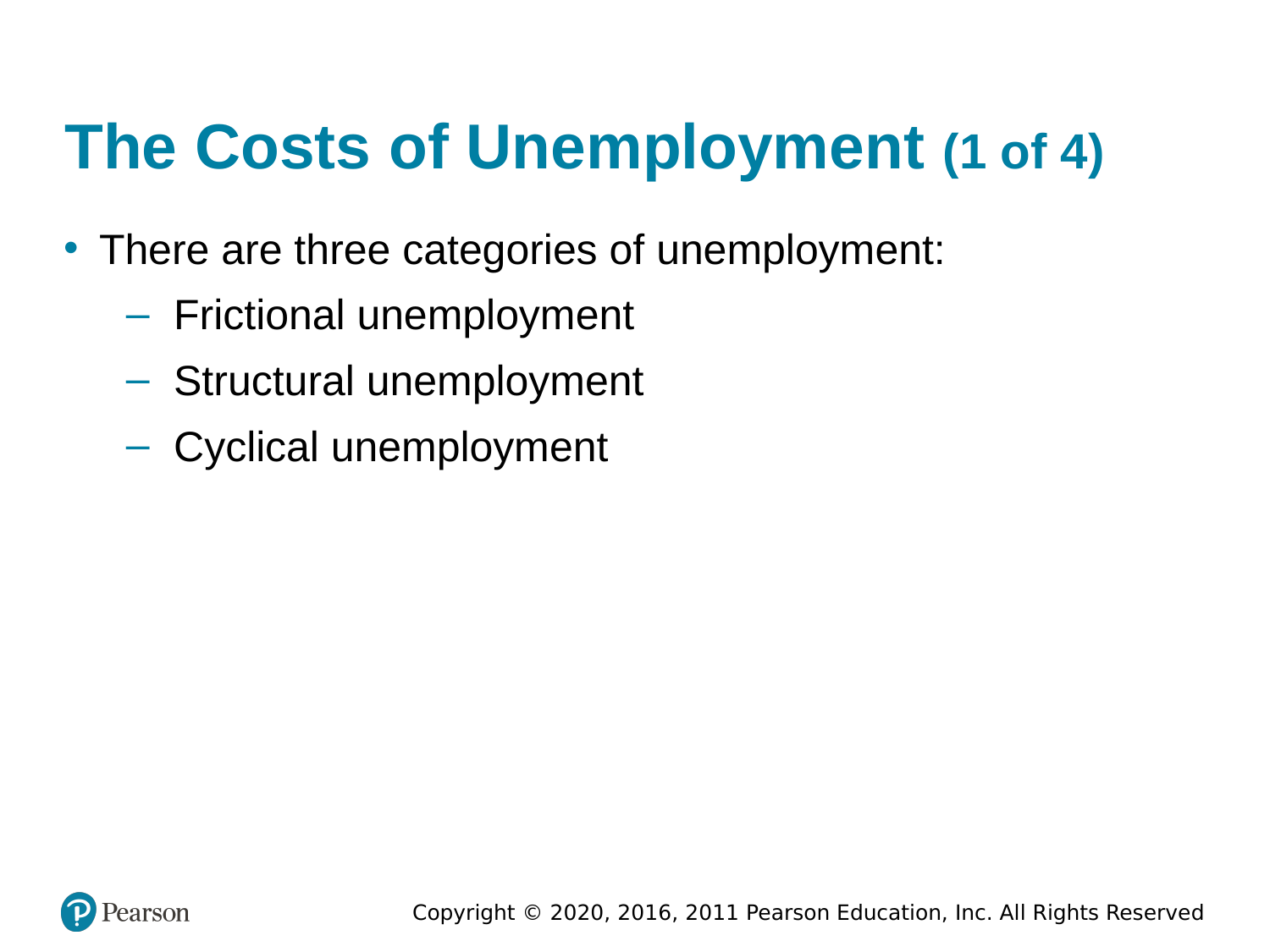

# The Costs of Unemployment (1 of 4)
There are three categories of unemployment:
Frictional unemployment
Structural unemployment
Cyclical unemployment